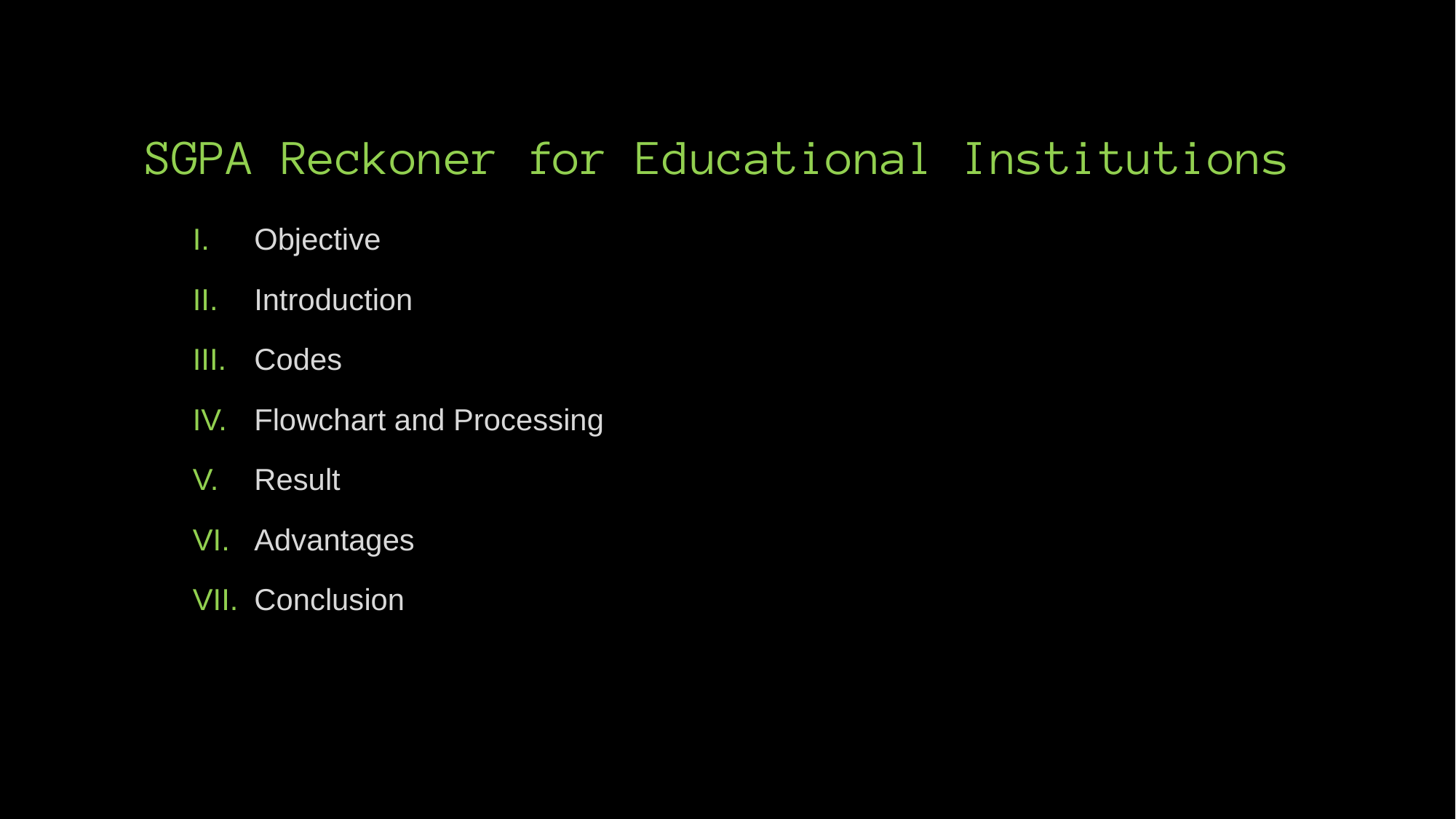

# SGPA Reckoner for Educational Institutions
Objective
Introduction
Codes
Flowchart and Processing
Result
Advantages
Conclusion